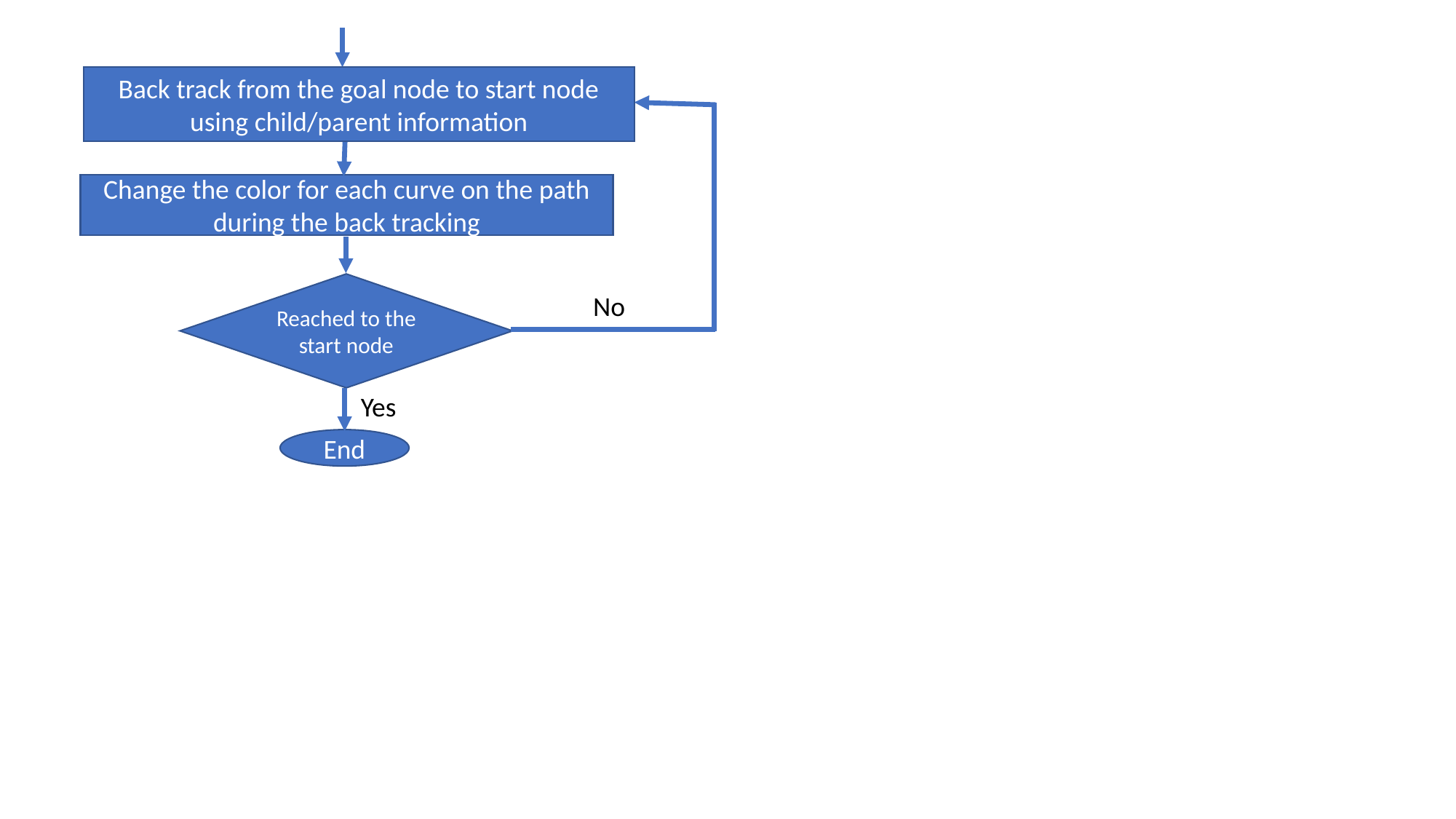

Back track from the goal node to start node using child/parent information

Change the color for each curve on the path during the back tracking
Reached to the start node
No
Yes
End